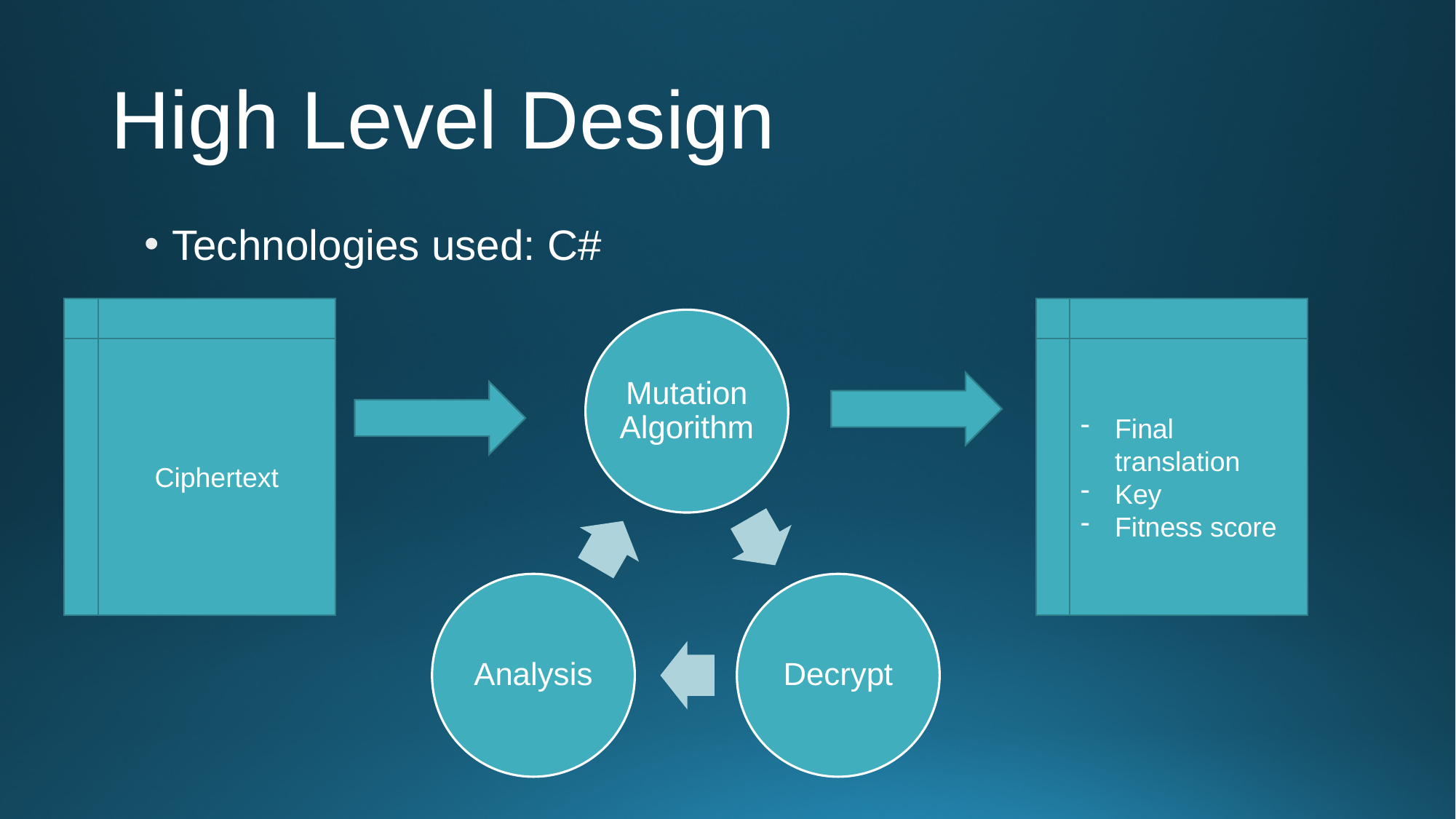

# High Level Design
Technologies used: C#
Ciphertext
Final translation
Key
Fitness score
Mutation Algorithm

Decrypt

Analysis